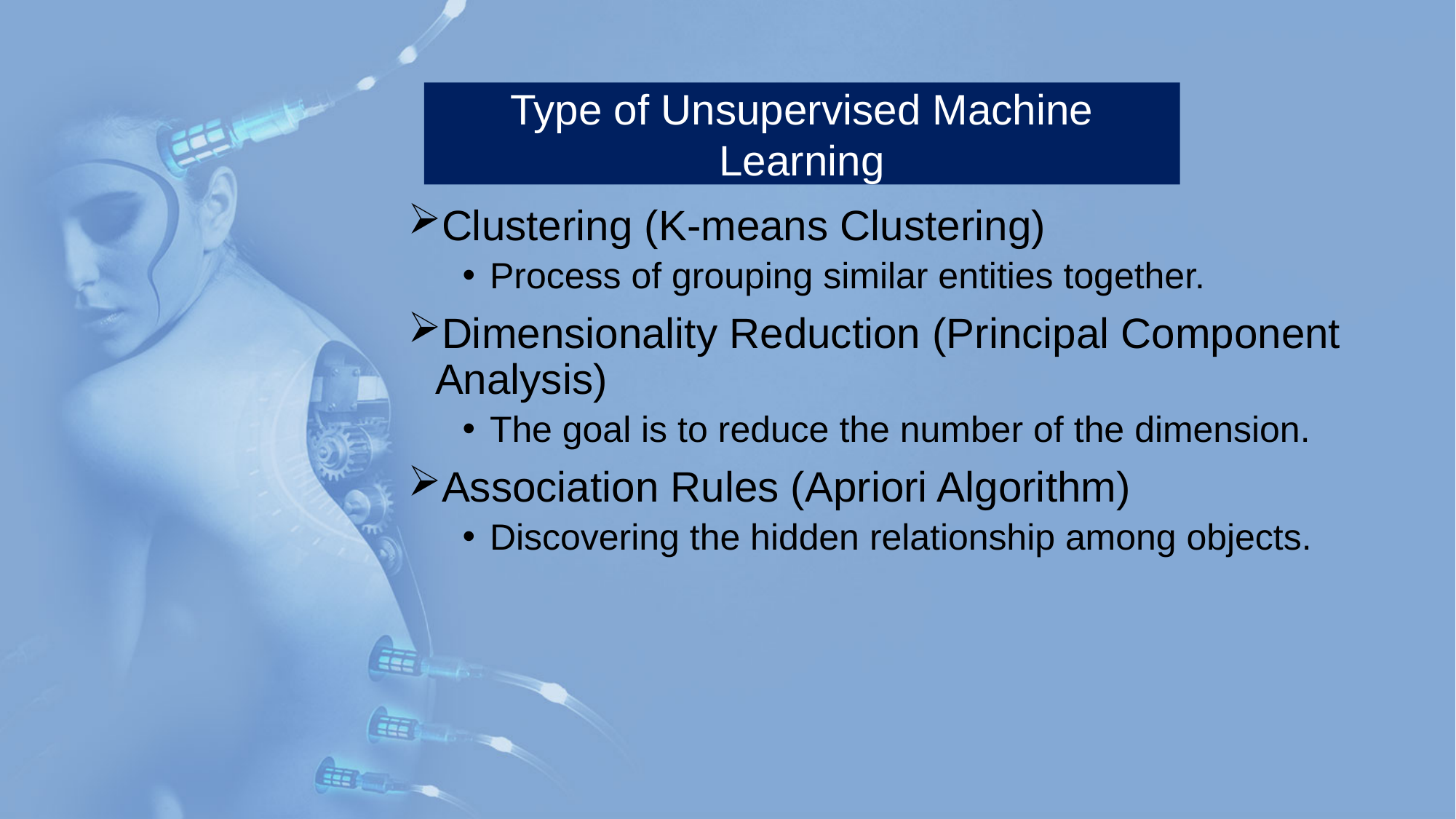

Type of Unsupervised Machine Learning
Clustering (K-means Clustering)
Process of grouping similar entities together.
Dimensionality Reduction (Principal Component Analysis)
The goal is to reduce the number of the dimension.
Association Rules (Apriori Algorithm)
Discovering the hidden relationship among objects.